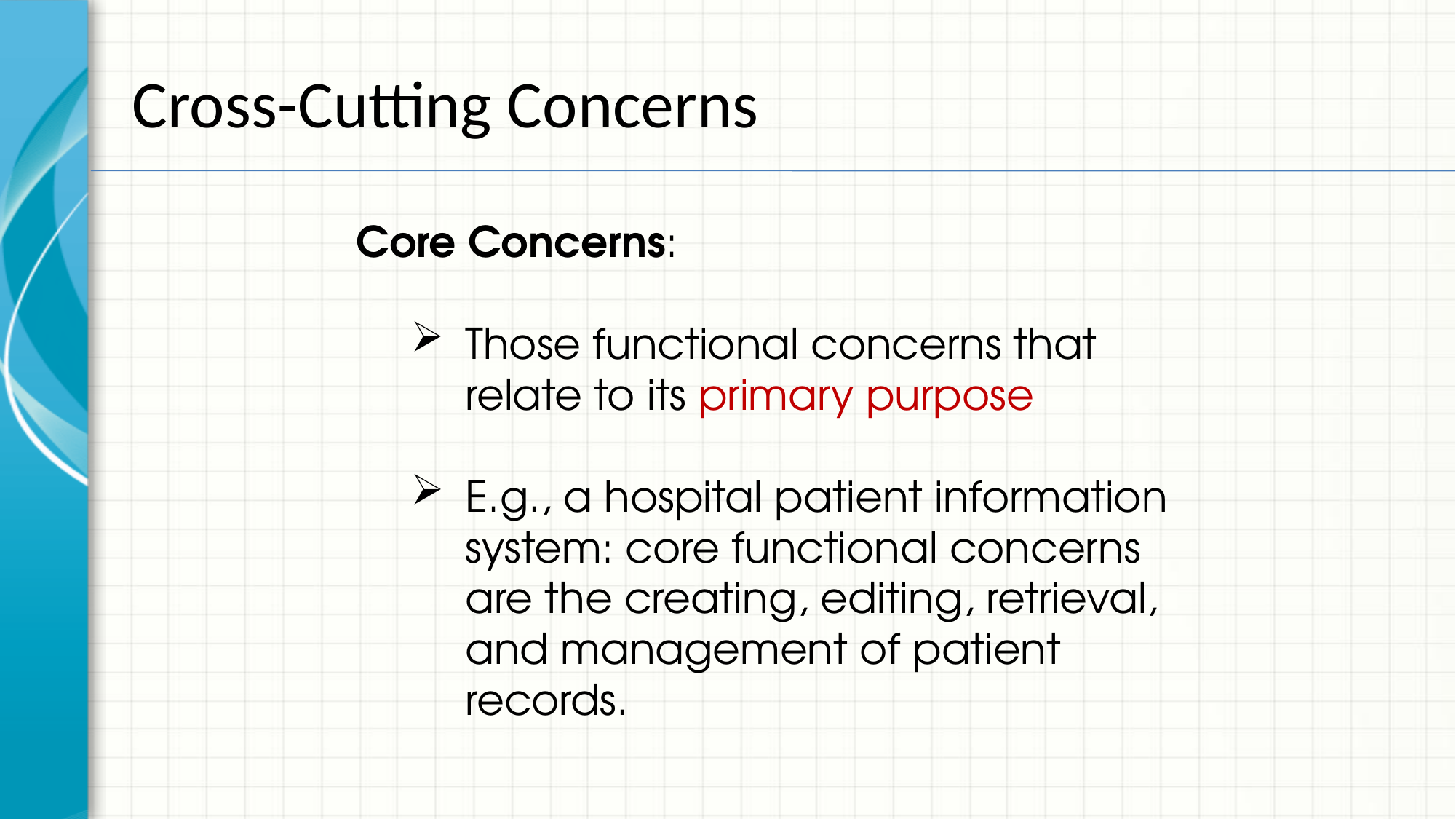

# Cross-Cutting Concerns
Core Concerns:

Those functional concerns that relate to its primary purpose

E.g., a hospital patient information system: core functional concerns are the creating, editing, retrieval, and management of patient records.